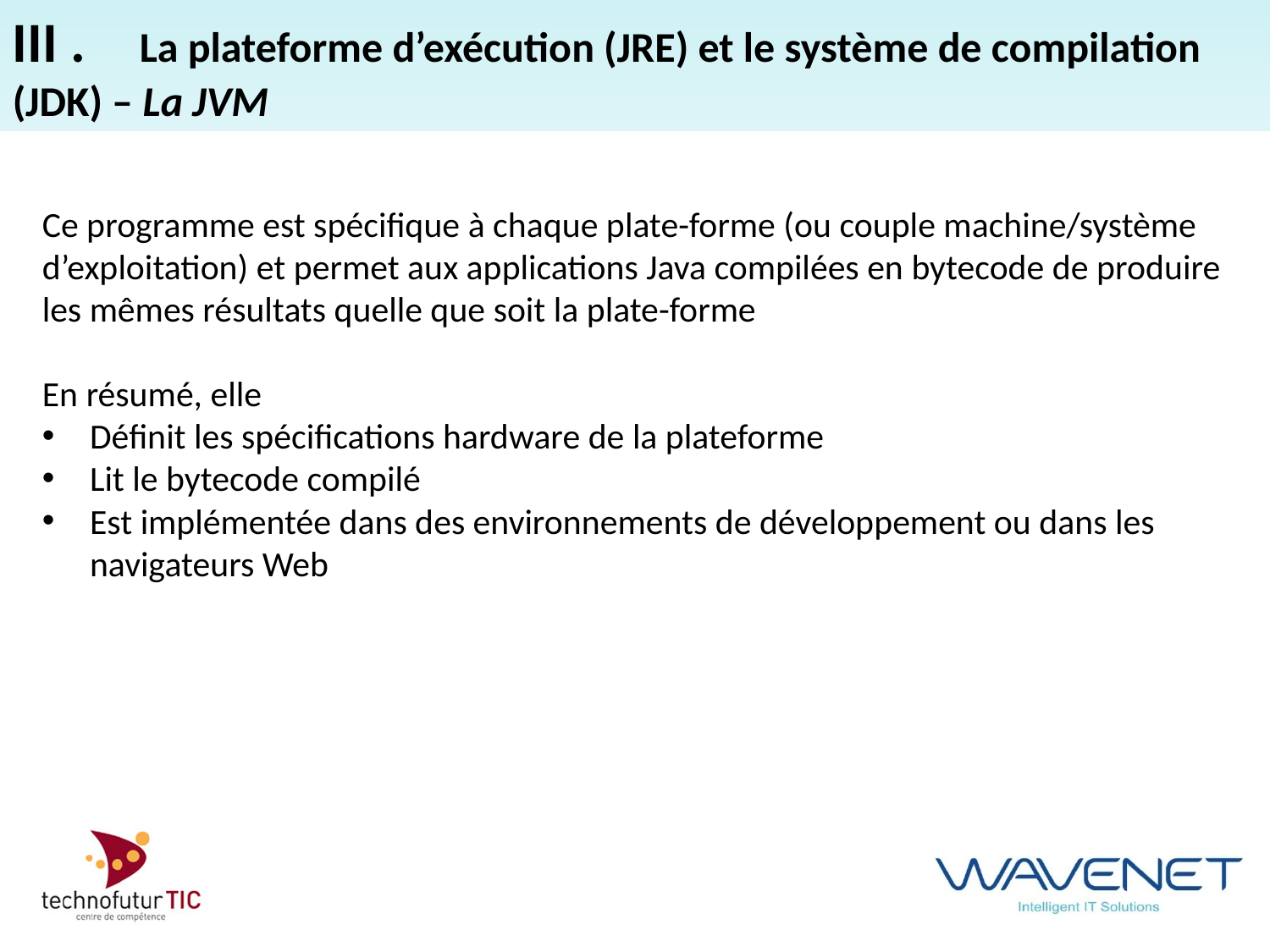

III . 	La plateforme d’exécution (JRE) et le système de compilation (JDK) – La JVM
Ce programme est spécifique à chaque plate-forme (ou couple machine/système d’exploitation) et permet aux applications Java compilées en bytecode de produire les mêmes résultats quelle que soit la plate-forme

En résumé, elle
Définit les spécifications hardware de la plateforme
Lit le bytecode compilé
Est implémentée dans des environnements de développement ou dans les       navigateurs Web
#